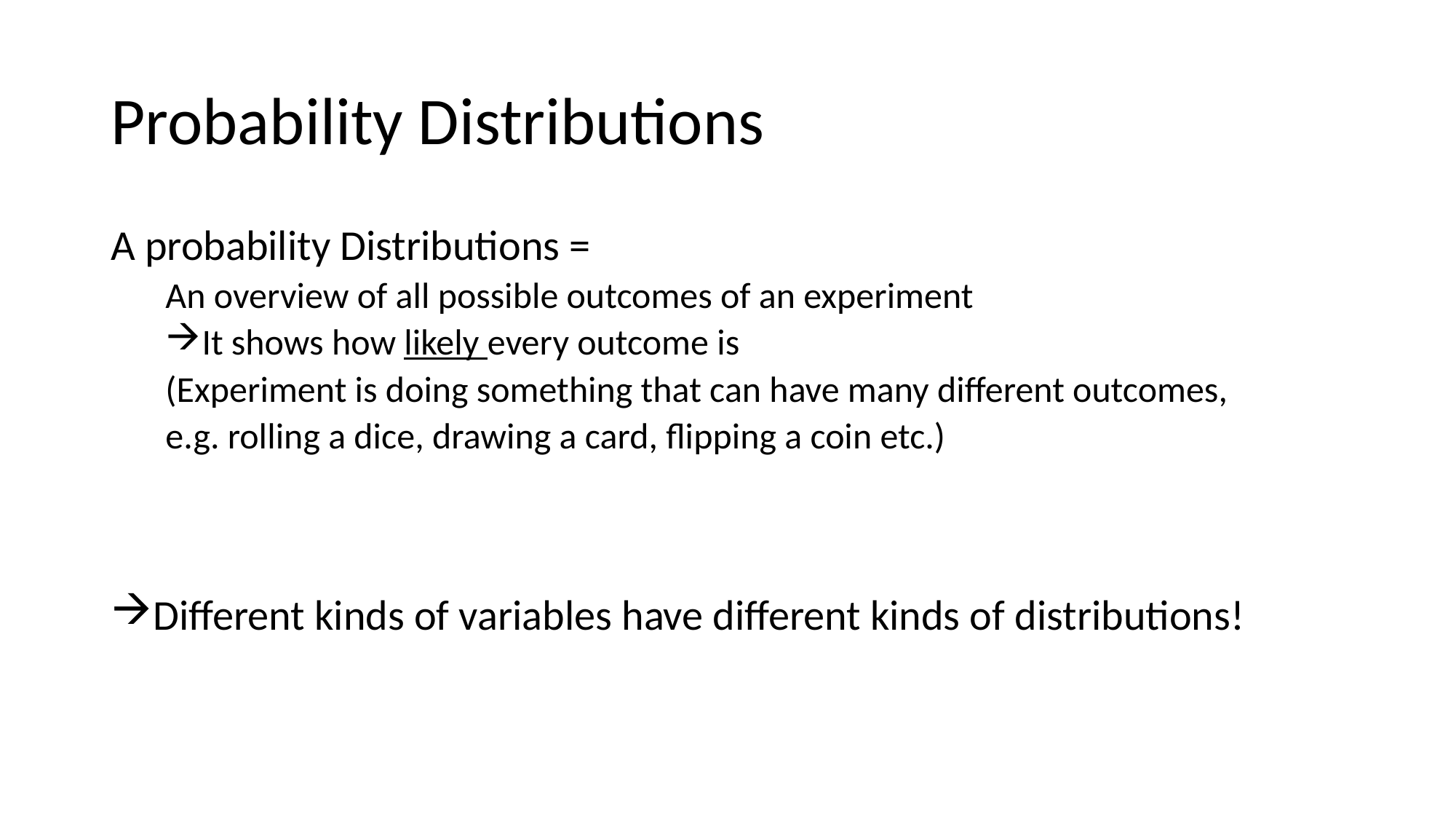

# Probability Distributions
A probability Distributions =
An overview of all possible outcomes of an experiment
It shows how likely every outcome is
(Experiment is doing something that can have many different outcomes,
e.g. rolling a dice, drawing a card, flipping a coin etc.)

Different kinds of variables have different kinds of distributions!